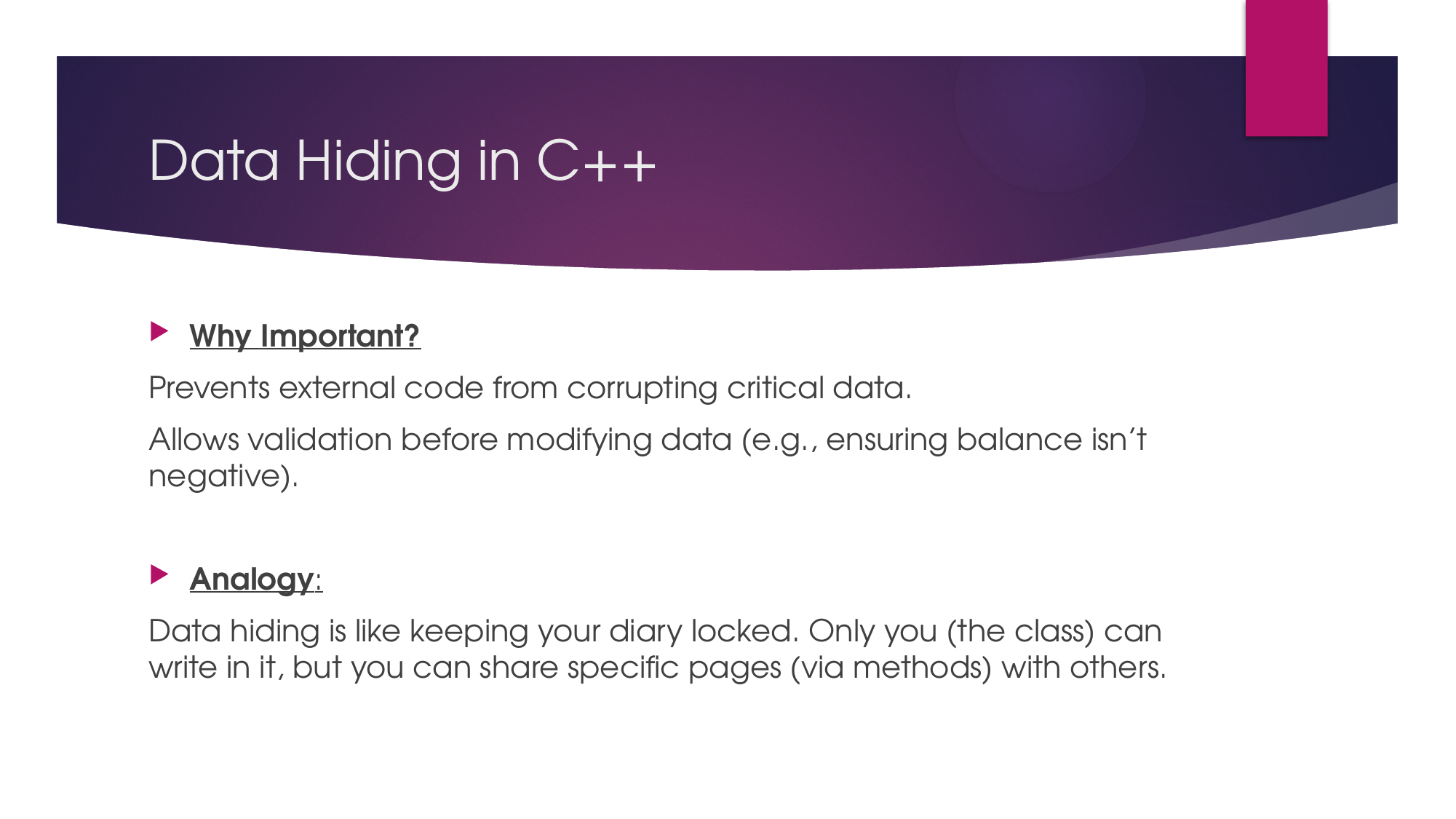

# Data Hiding in C++
Why Important?
Prevents external code from corrupting critical data.
Allows validation before modifying data (e.g., ensuring balance isn’t negative).

Analogy:
Data hiding is like keeping your diary locked. Only you (the class) can write in it, but you can share specific pages (via methods) with others.